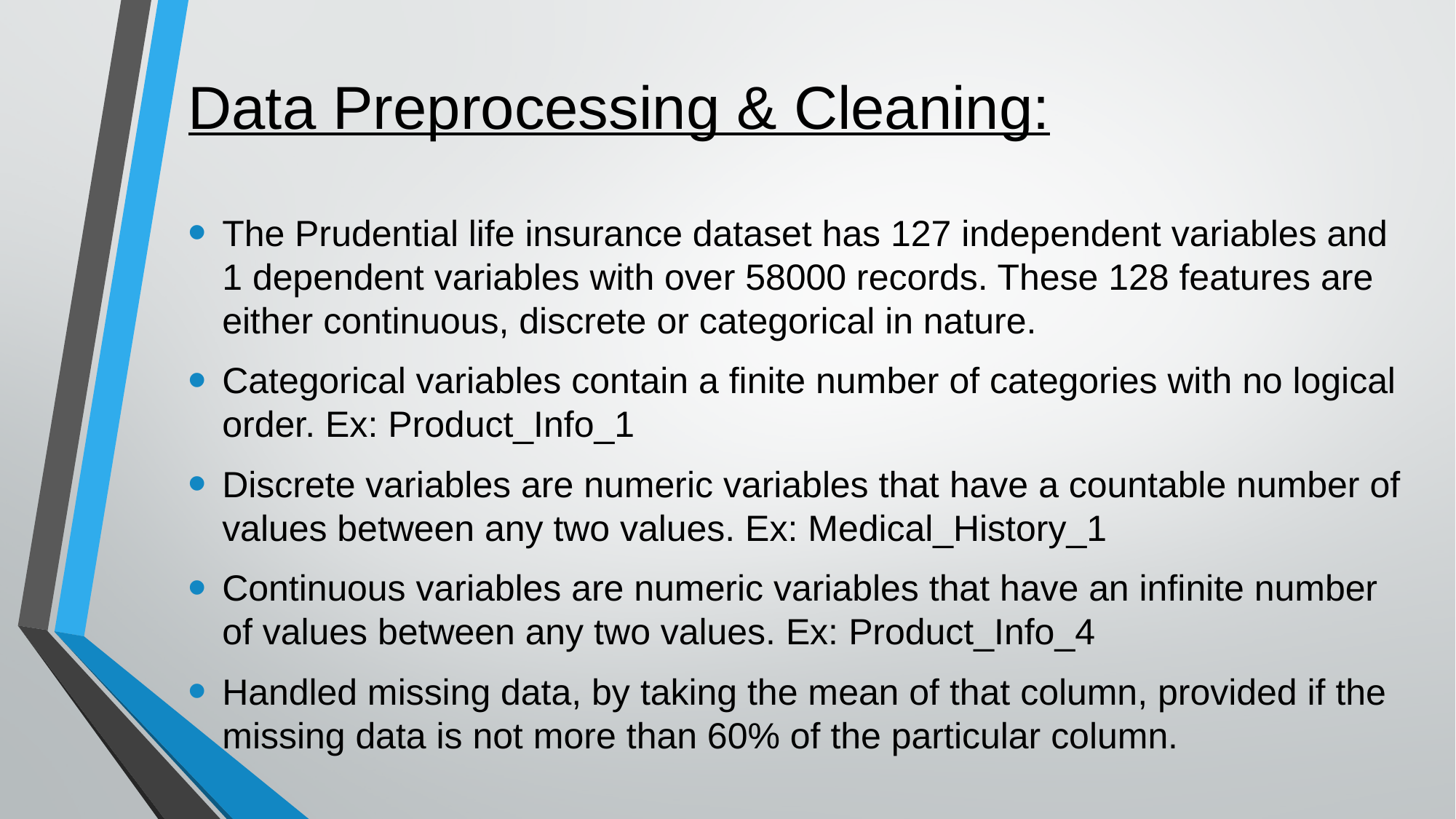

# Data Preprocessing & Cleaning:
The Prudential life insurance dataset has 127 independent variables and 1 dependent variables with over 58000 records. These 128 features are either continuous, discrete or categorical in nature.
Categorical variables contain a finite number of categories with no logical order. Ex: Product_Info_1
Discrete variables are numeric variables that have a countable number of values between any two values. Ex: Medical_History_1
Continuous variables are numeric variables that have an infinite number of values between any two values. Ex: Product_Info_4
Handled missing data, by taking the mean of that column, provided if the missing data is not more than 60% of the particular column.